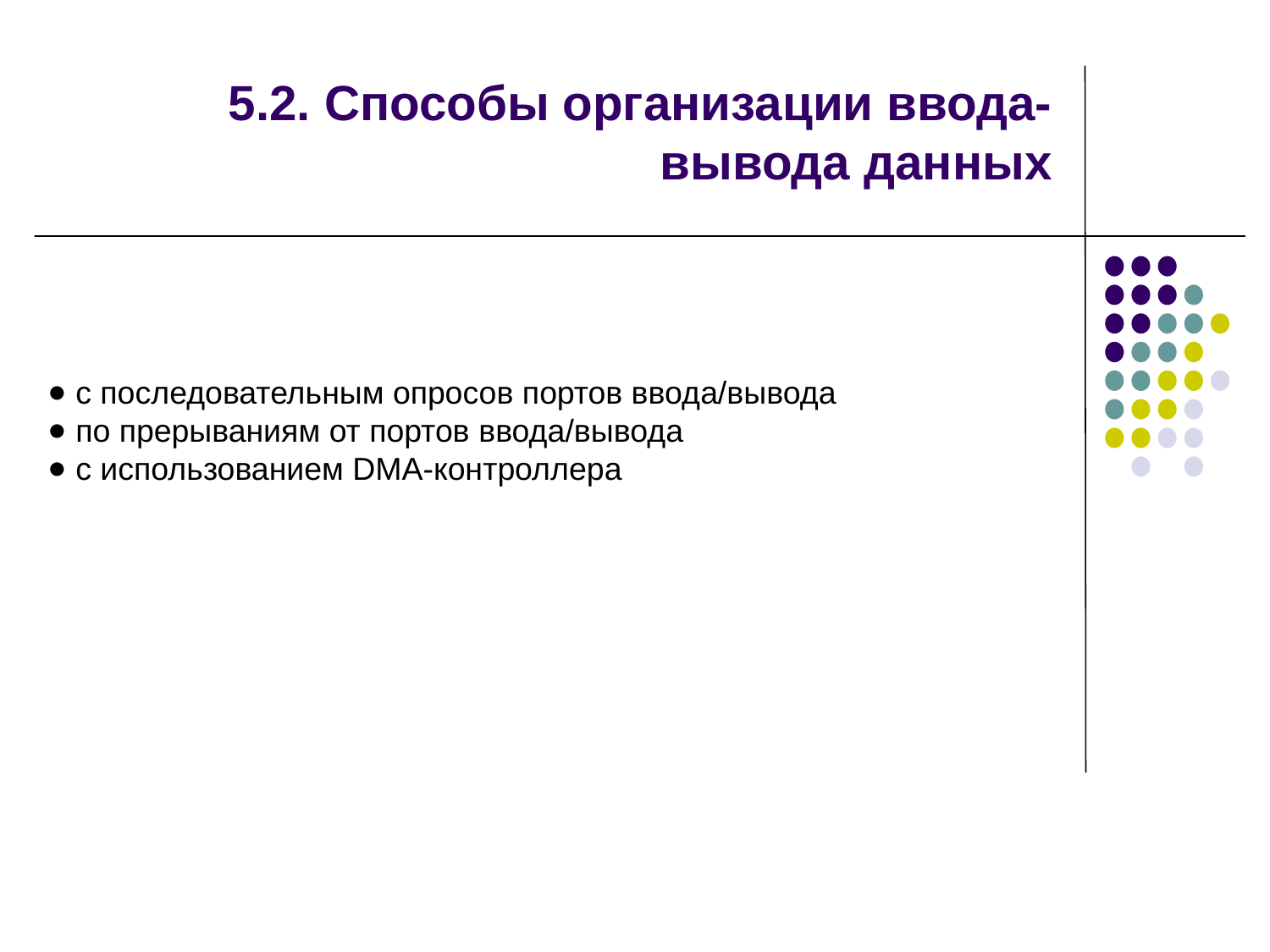

# 5.2. Способы организации ввода-вывода данных

 с последовательным опросов портов ввода/вывода
 по прерываниям от портов ввода/вывода
 с использованием DMA-контроллера